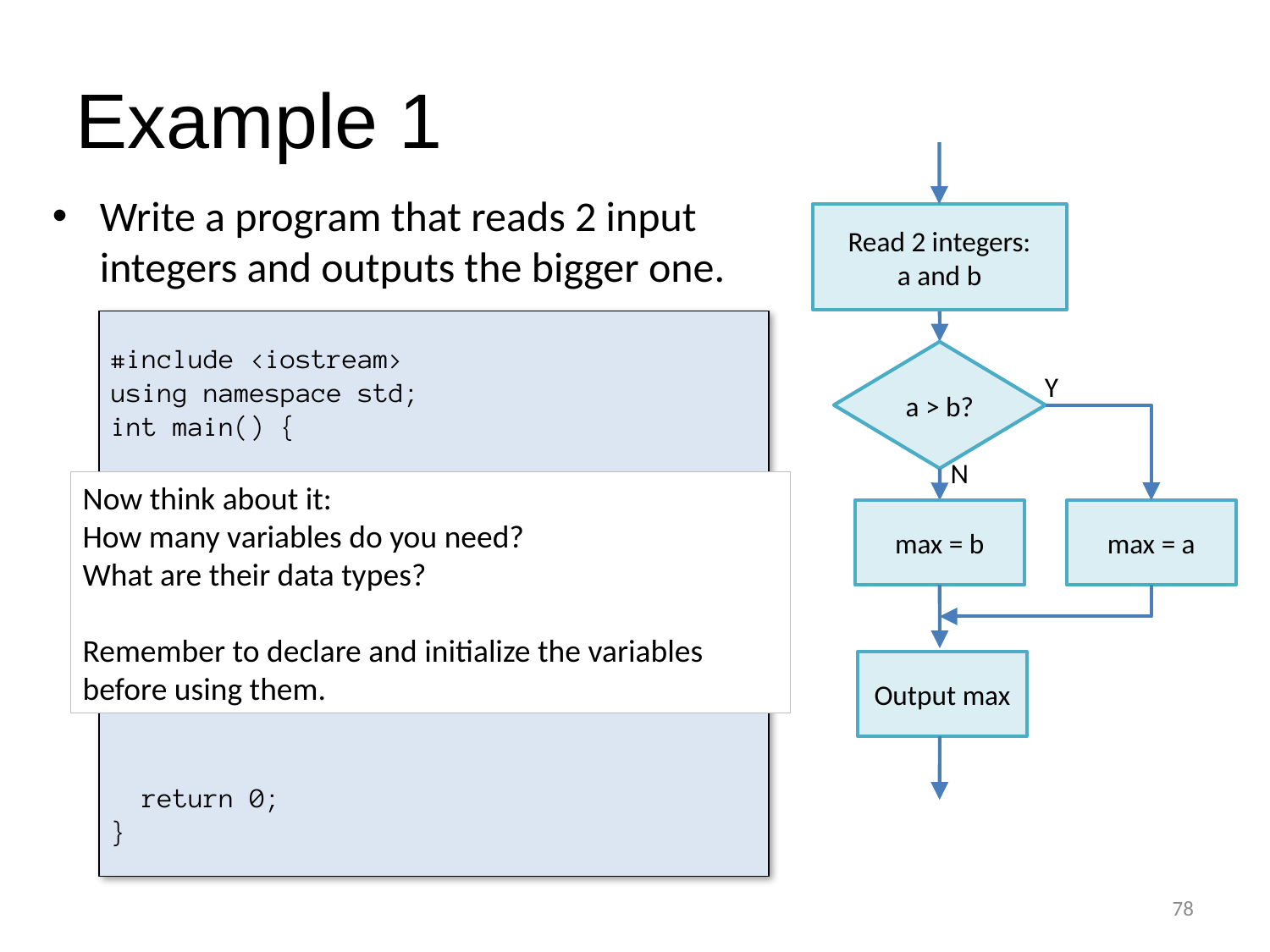

Example 1

Read 2 integers:
a and b

Write a program that reads 2 input integers and outputs the bigger one.
#include <iostream>
using namespace std;
int main() {

  return 0;
}
a > b?
Y

N

max = b
max = a

Now think about it:
How many variables do you need?
What are their data types?

Remember to declare and initialize the variables before using them.
Output max

78